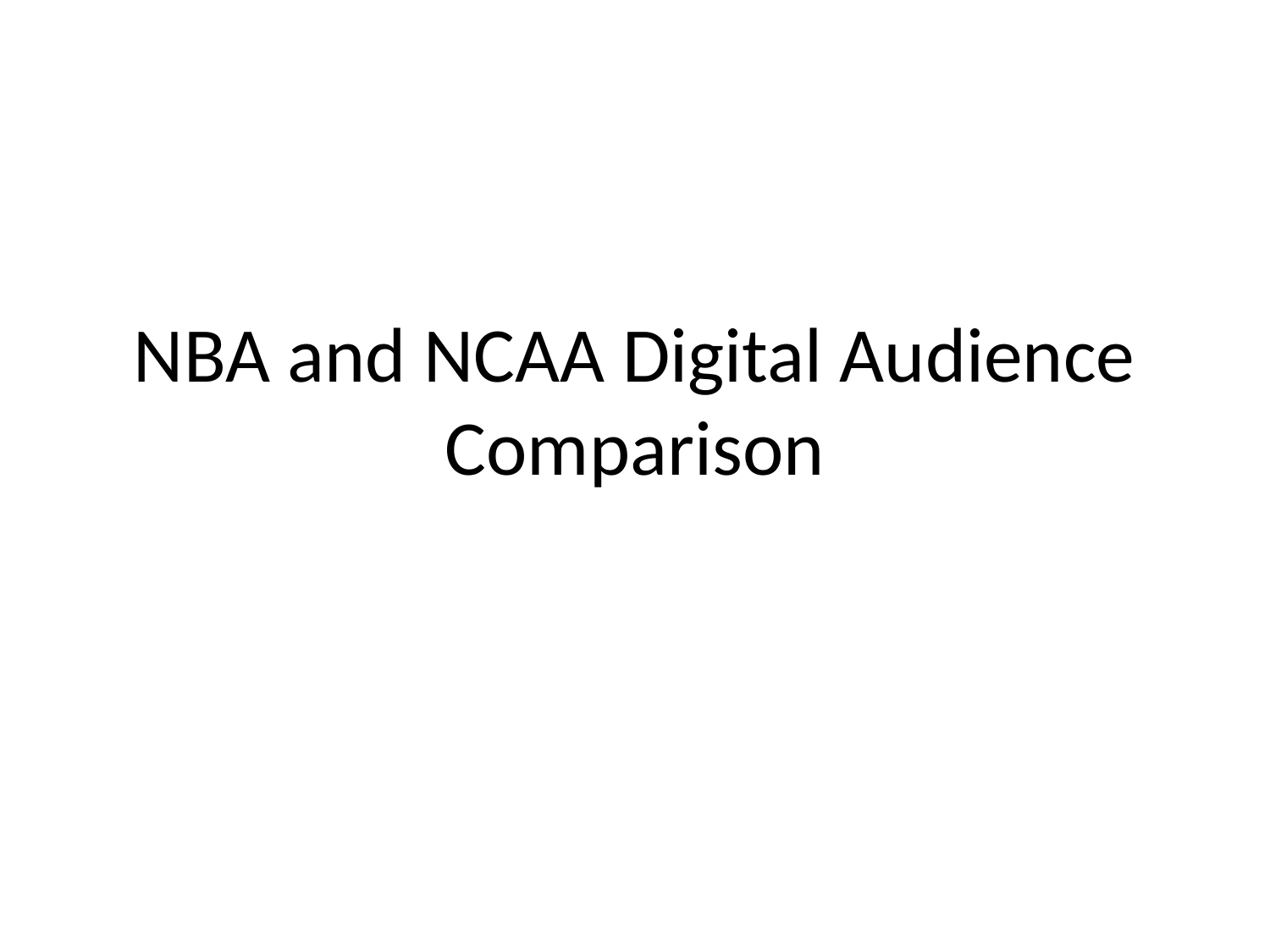

# NBA and NCAA Digital Audience Comparison